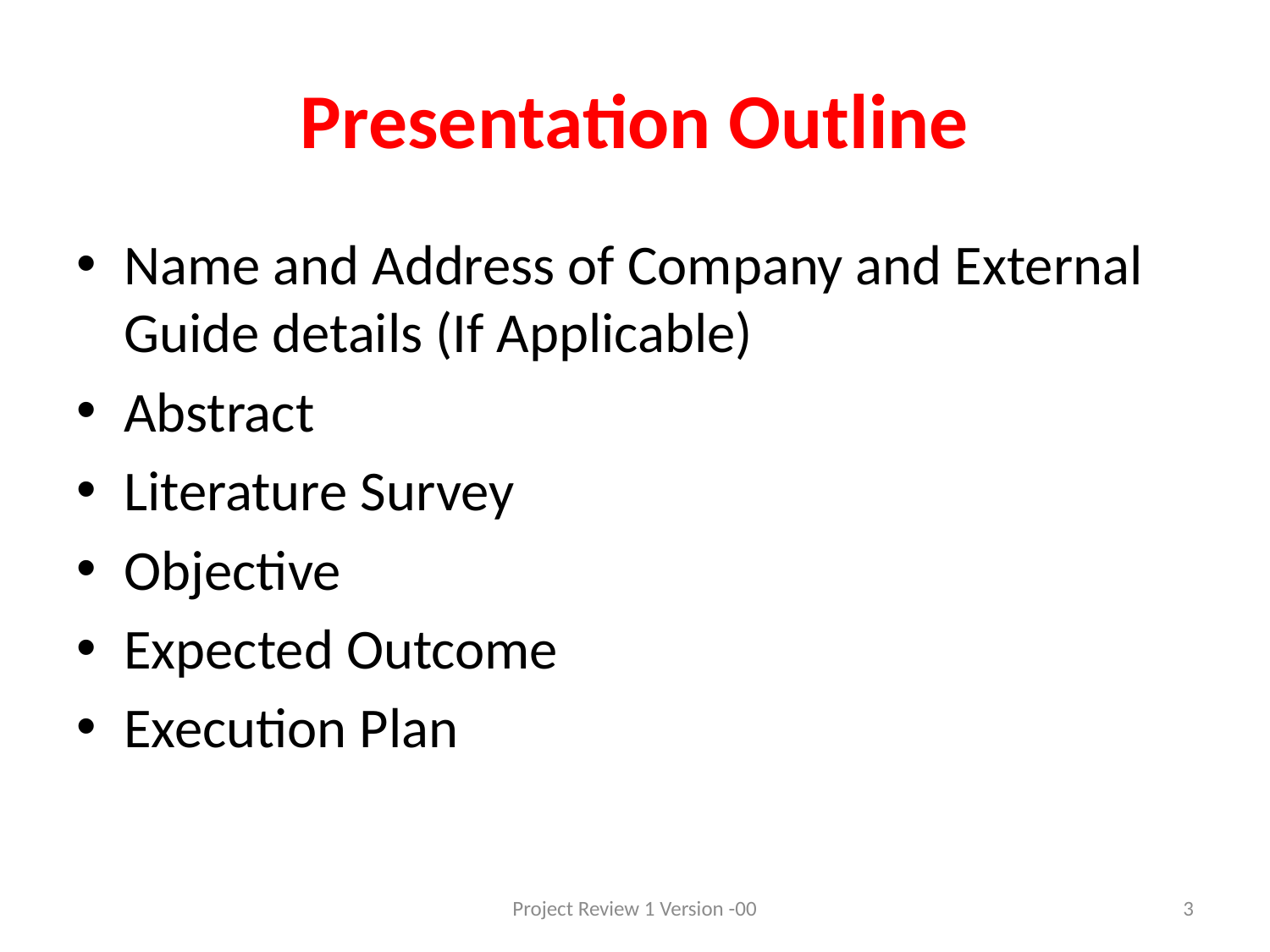

# Presentation Outline
Name and Address of Company and External Guide details (If Applicable)
Abstract
Literature Survey
Objective
Expected Outcome
Execution Plan
Project Review 1 Version -00
3